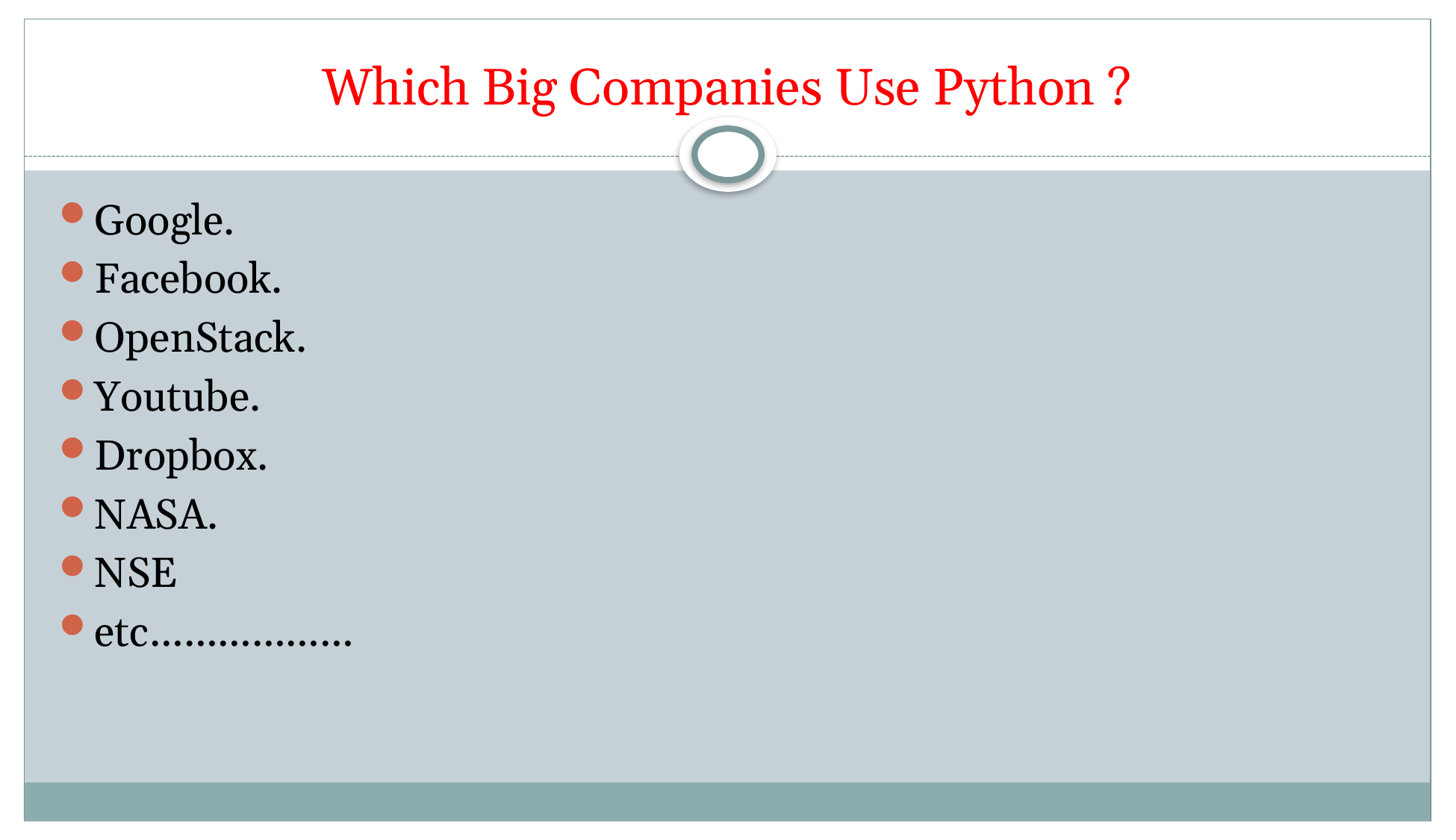

# Which Big Companies Use Python ?
Google.
Facebook.
OpenStack.
Youtube.
Dropbox.
NASA.
NSE
etc………………